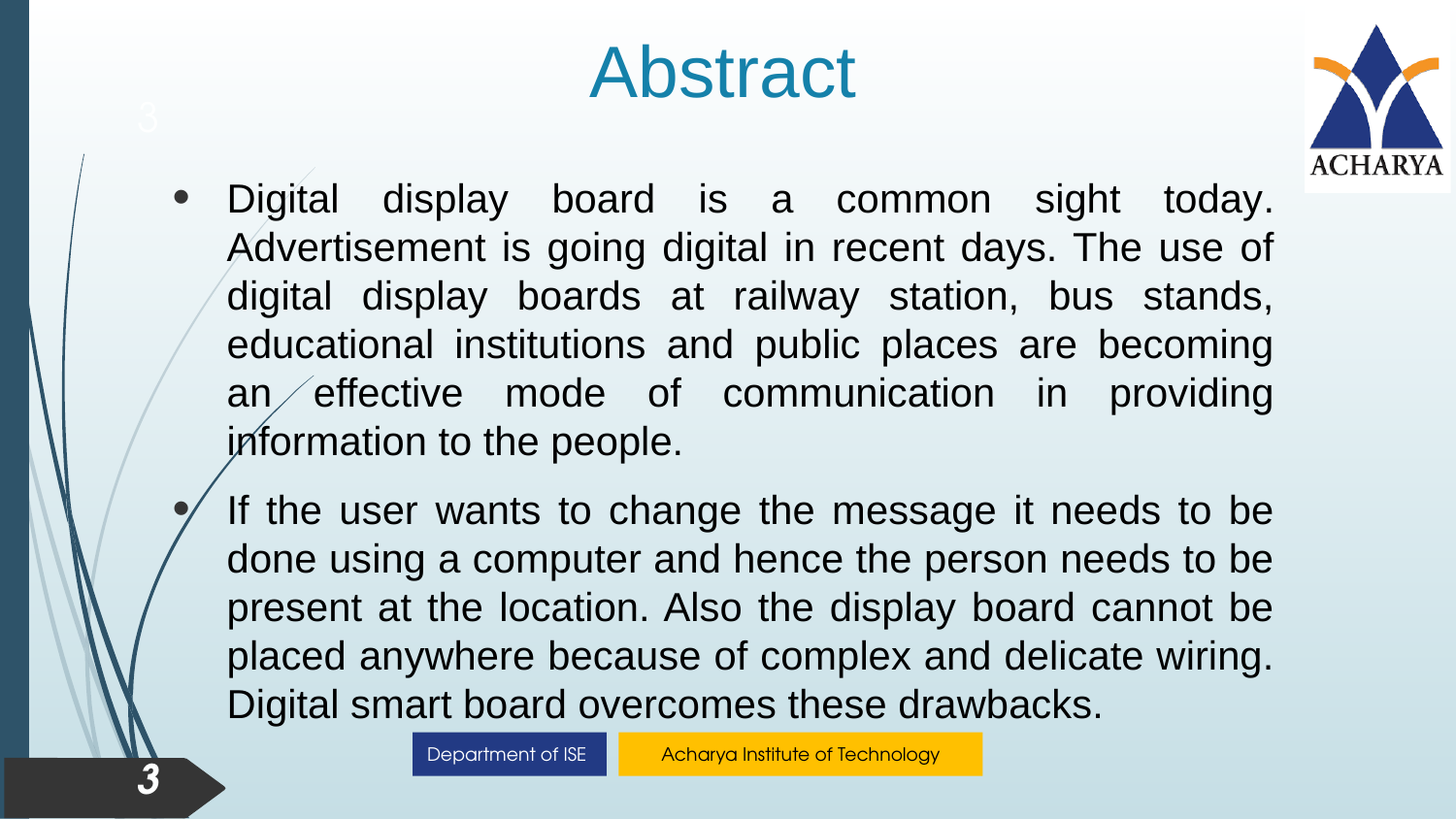

Abstract
3
Digital display board is a common sight today. Advertisement is going digital in recent days. The use of digital display boards at railway station, bus stands, educational institutions and public places are becoming an effective mode of communication in providing information to the people.
If the user wants to change the message it needs to be done using a computer and hence the person needs to be present at the location. Also the display board cannot be placed anywhere because of complex and delicate wiring. Digital smart board overcomes these drawbacks.
3